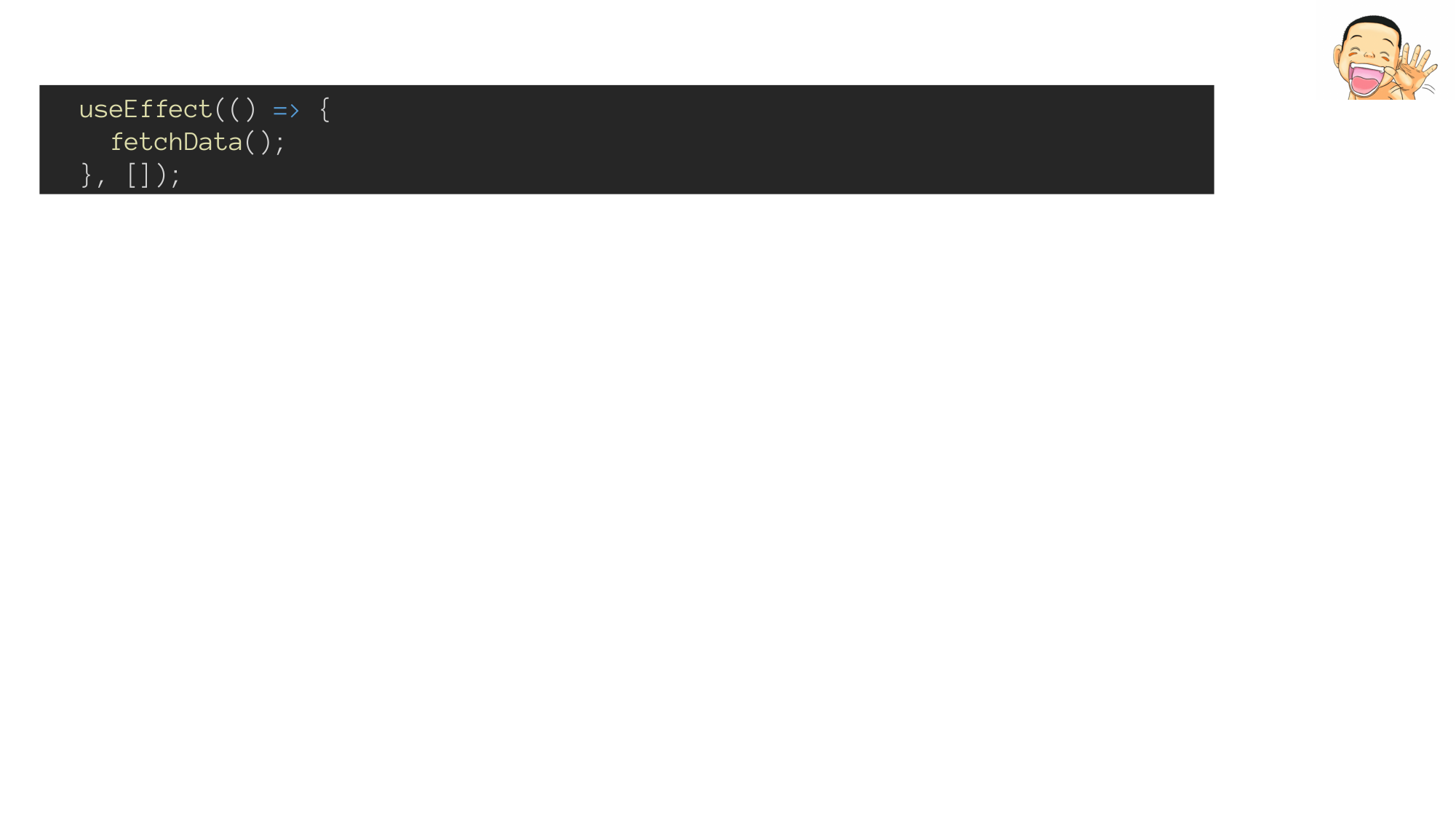

useEffect(() => {
    fetchData();
  }, []);